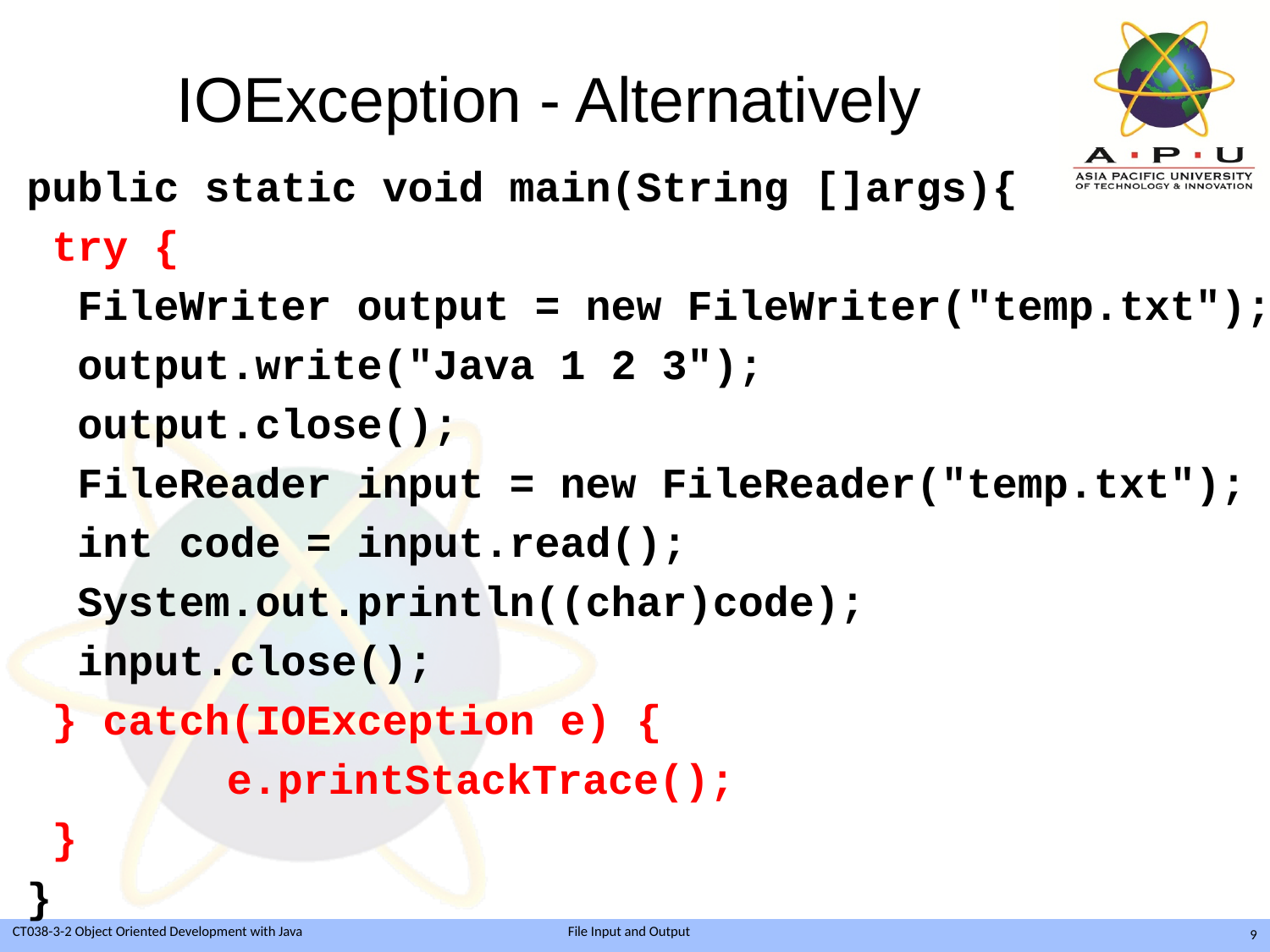

# IOException - Alternatively
public static void main(String []args){
 try {
  FileWriter output = new FileWriter("temp.txt");
  output.write("Java 1 2 3");
  output.close();
  FileReader input = new FileReader("temp.txt");
  int code = input.read();
  System.out.println((char)code);
  input.close();
 } catch(IOException e) {
 		 e.printStackTrace();
 }
}

9